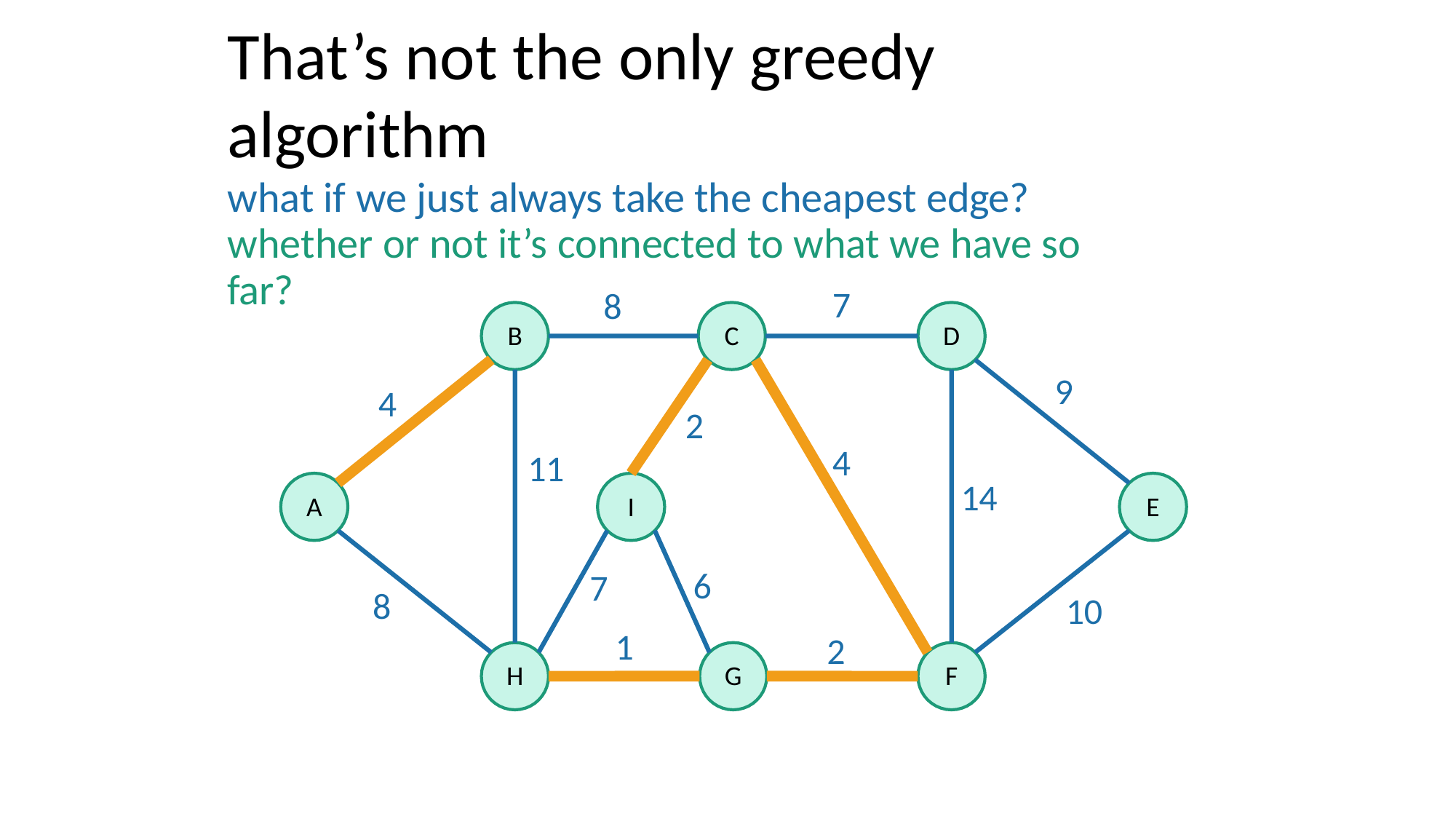

# That’s not the only greedy algorithm
what if we just always take the cheapest edge? whether or not it’s connected to what we have so far?
7
8

B
C
D

9

4
2
4
11

14
A
I
E
6
7
8
10
1
2

H
G
F